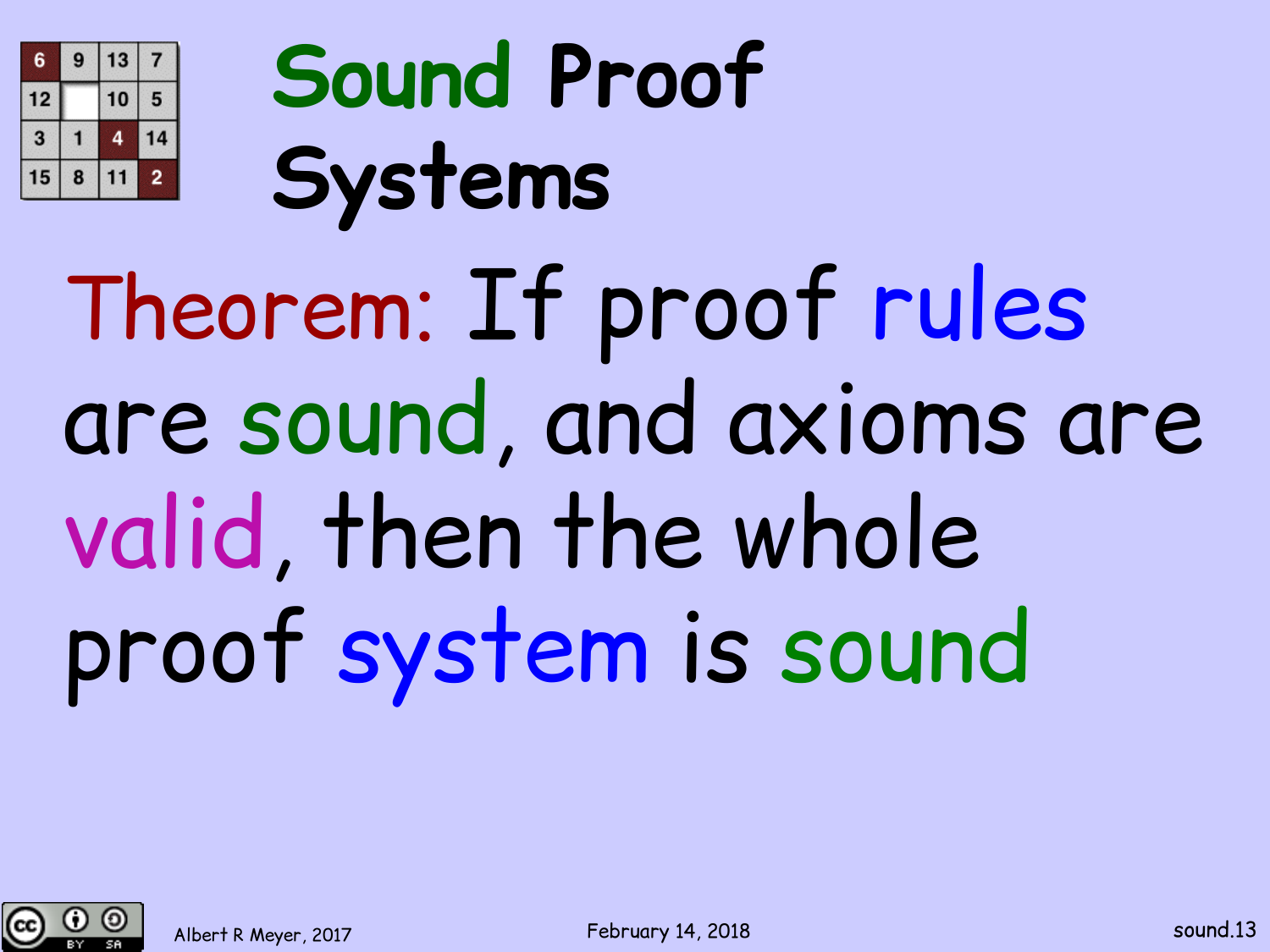

# Sound Proof Systems
Theorem: If proof rules are sound, and axioms are valid, then the whole proof system is sound
sound.13